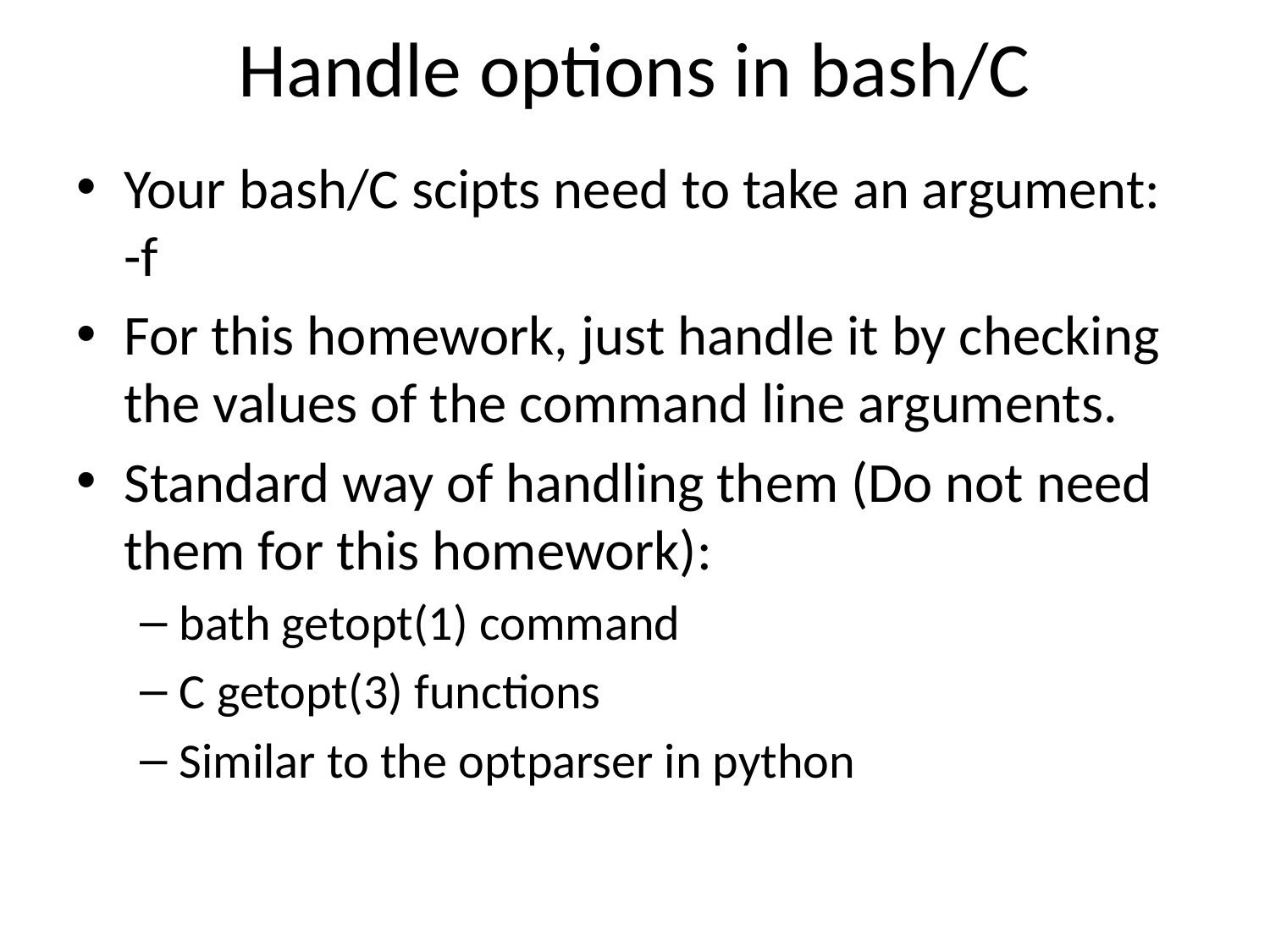

# Handle options in bash/C
Your bash/C scipts need to take an argument:
-f
For this homework, just handle it by checking the values of the command line arguments.
Standard way of handling them (Do not need them for this homework):
bath getopt(1) command
C getopt(3) functions
Similar to the optparser in python